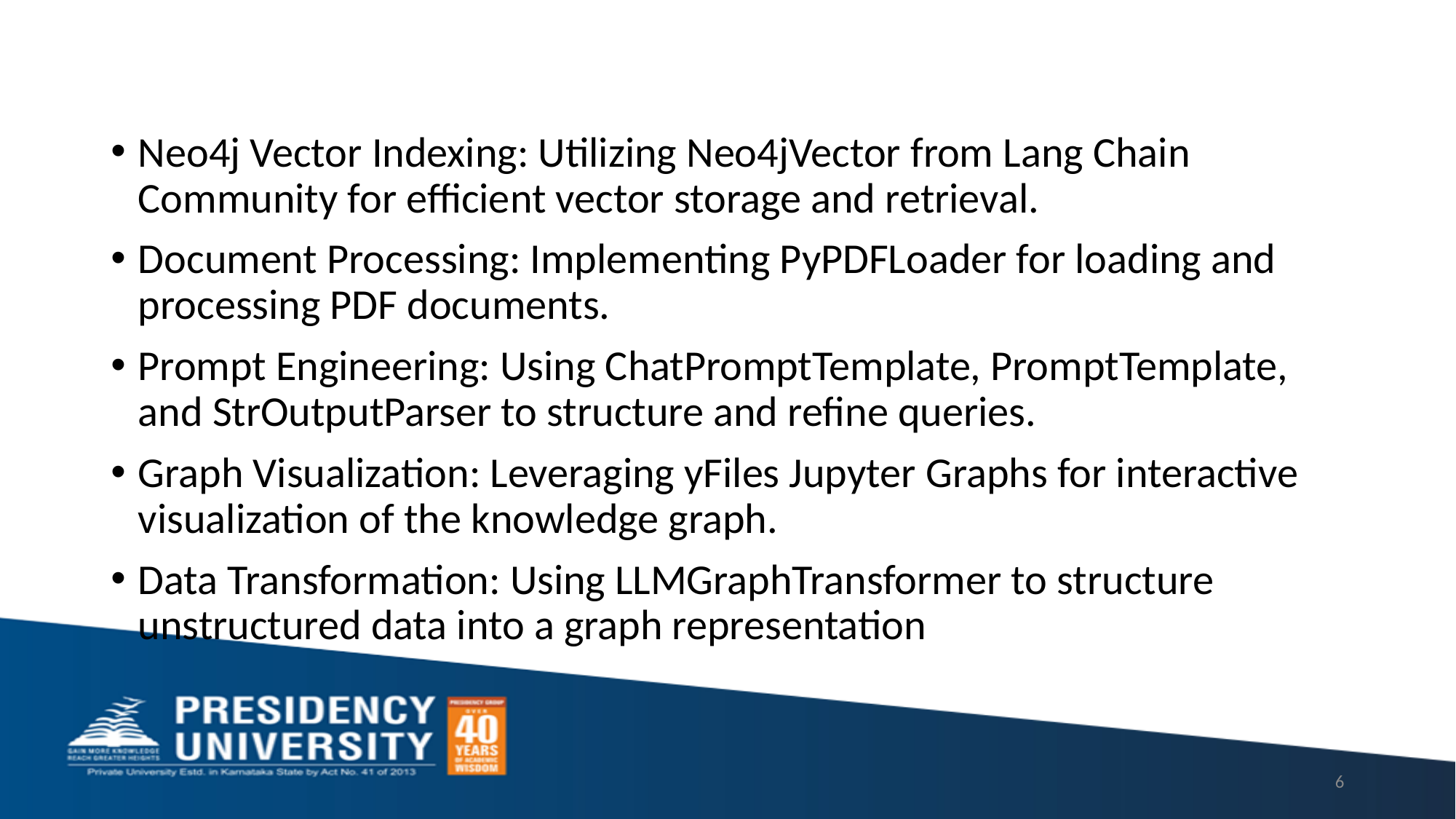

Neo4j Vector Indexing: Utilizing Neo4jVector from Lang Chain Community for efficient vector storage and retrieval.
Document Processing: Implementing PyPDFLoader for loading and processing PDF documents.
Prompt Engineering: Using ChatPromptTemplate, PromptTemplate, and StrOutputParser to structure and refine queries.
Graph Visualization: Leveraging yFiles Jupyter Graphs for interactive visualization of the knowledge graph.
Data Transformation: Using LLMGraphTransformer to structure unstructured data into a graph representation
6